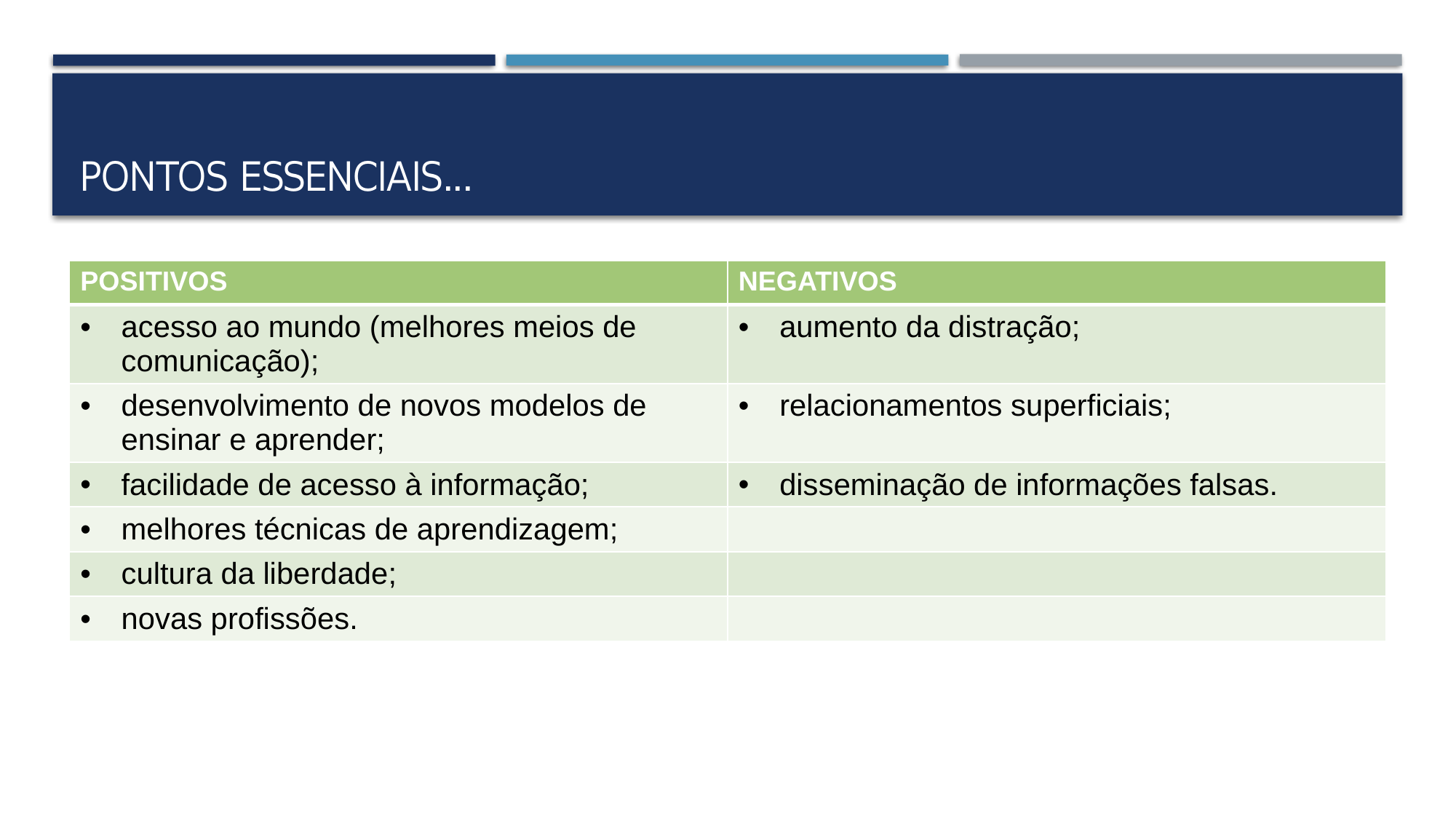

# Pontos essenciais...
| POSITIVOS | NEGATIVOS |
| --- | --- |
| acesso ao mundo (melhores meios de comunicação); | aumento da distração; |
| desenvolvimento de novos modelos de ensinar e aprender; | relacionamentos superficiais; |
| facilidade de acesso à informação; | disseminação de informações falsas. |
| melhores técnicas de aprendizagem; |  |
| cultura da liberdade; |  |
| novas profissões. |  |